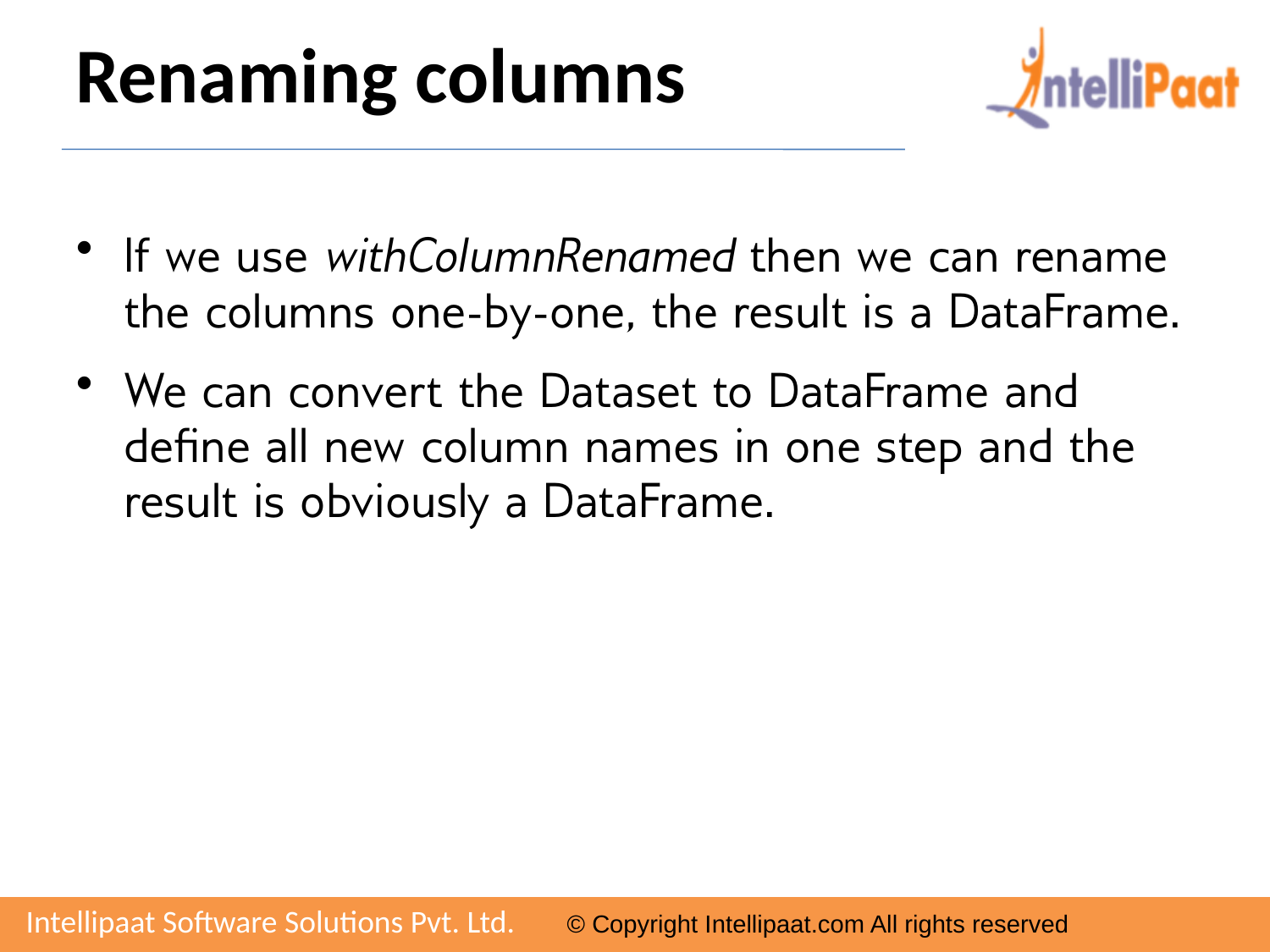

# Renaming columns
If we use withColumnRenamed then we can rename the columns one-by-one, the result is a DataFrame.
We can convert the Dataset to DataFrame and define all new column names in one step and the result is obviously a DataFrame.